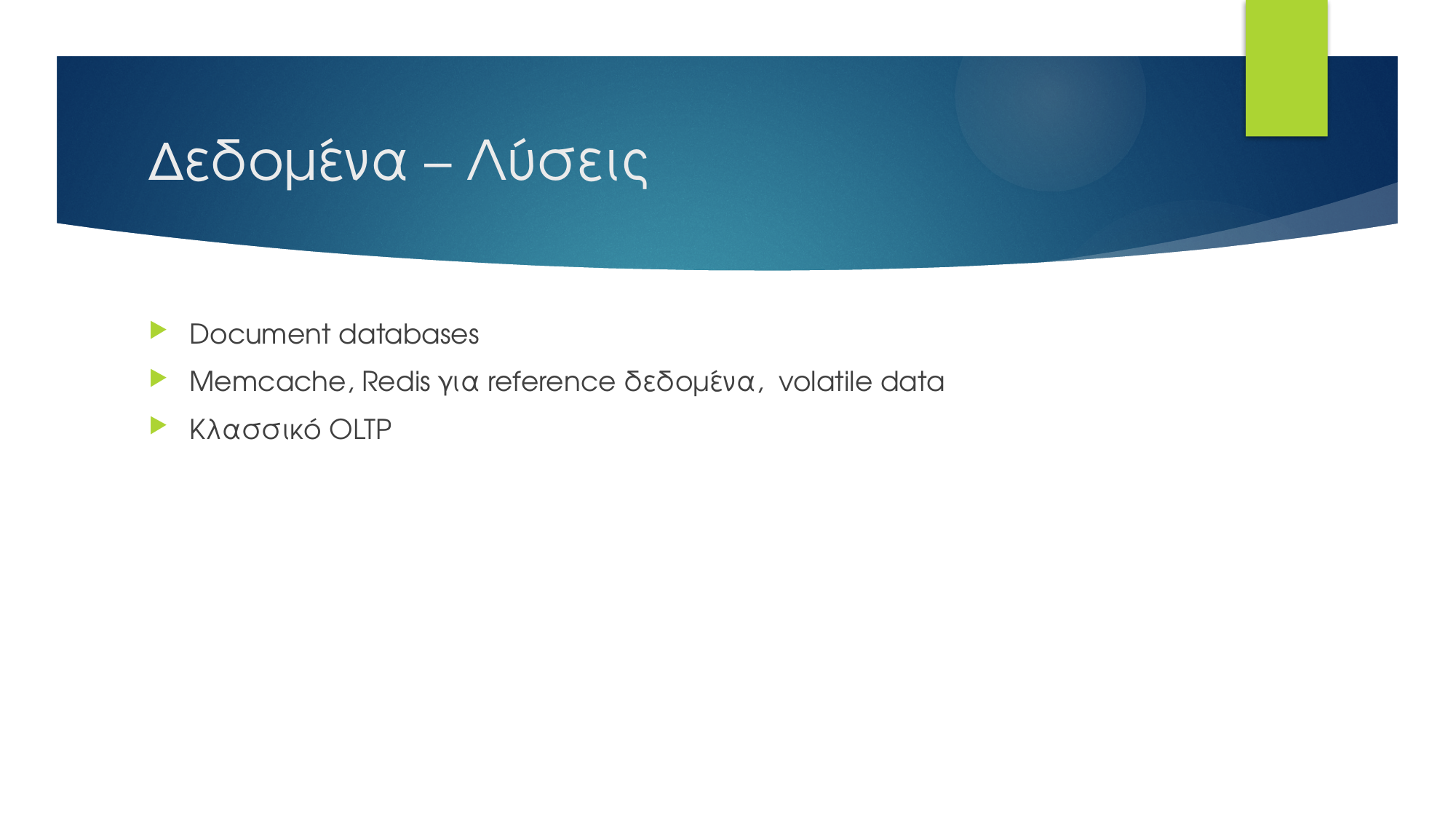

# Δεδομένα – Λύσεις
Document databases
Memcache, Redis για reference δεδομένα,  volatile data
Κλασσικό OLTP